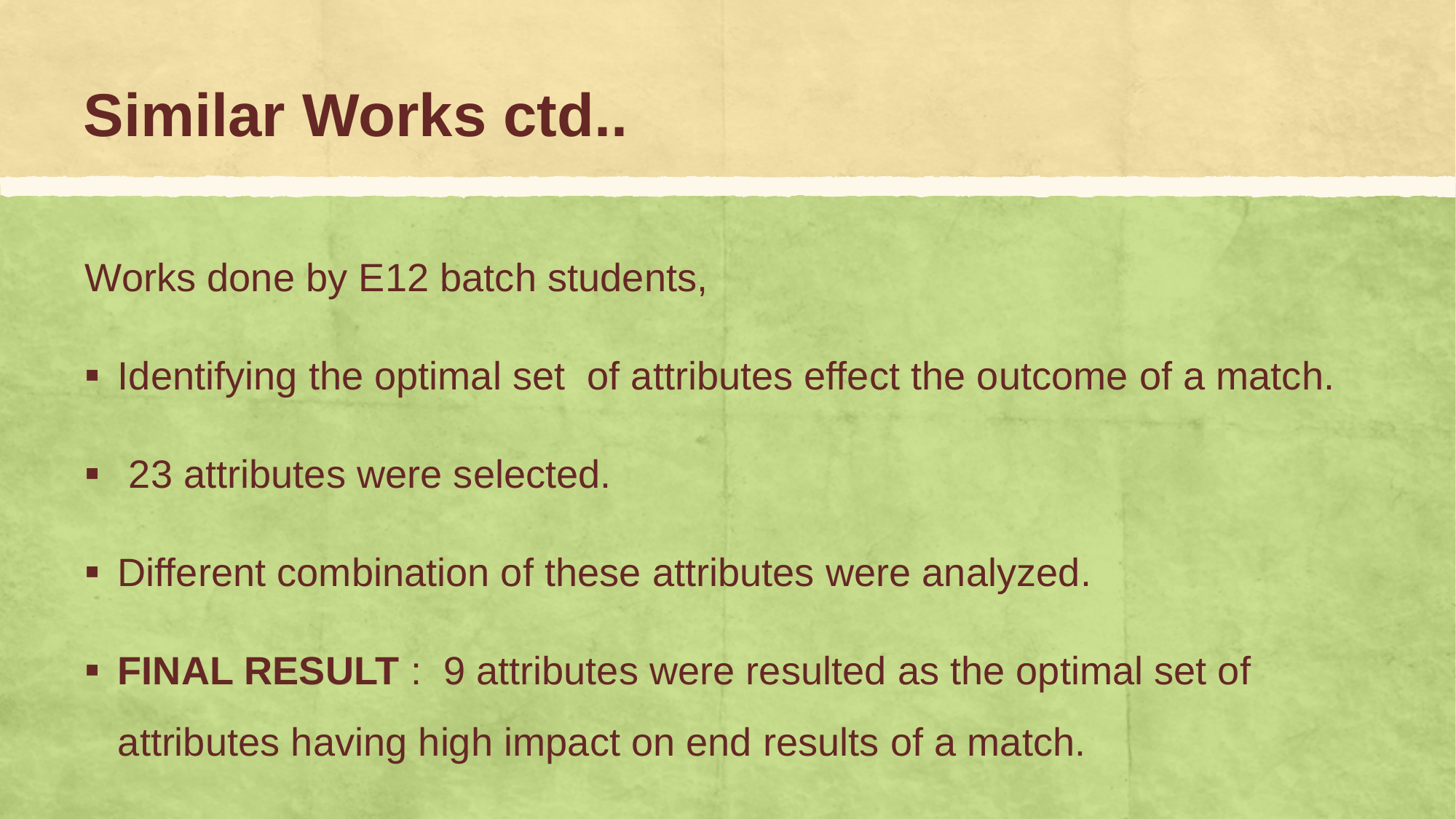

# Similar Works ctd..
Works done by E12 batch students,
Identifying the optimal set  of attributes effect the outcome of a match.
 23 attributes were selected.
Different combination of these attributes were analyzed.
FINAL RESULT :  9 attributes were resulted as the optimal set of attributes having high impact on end results of a match.